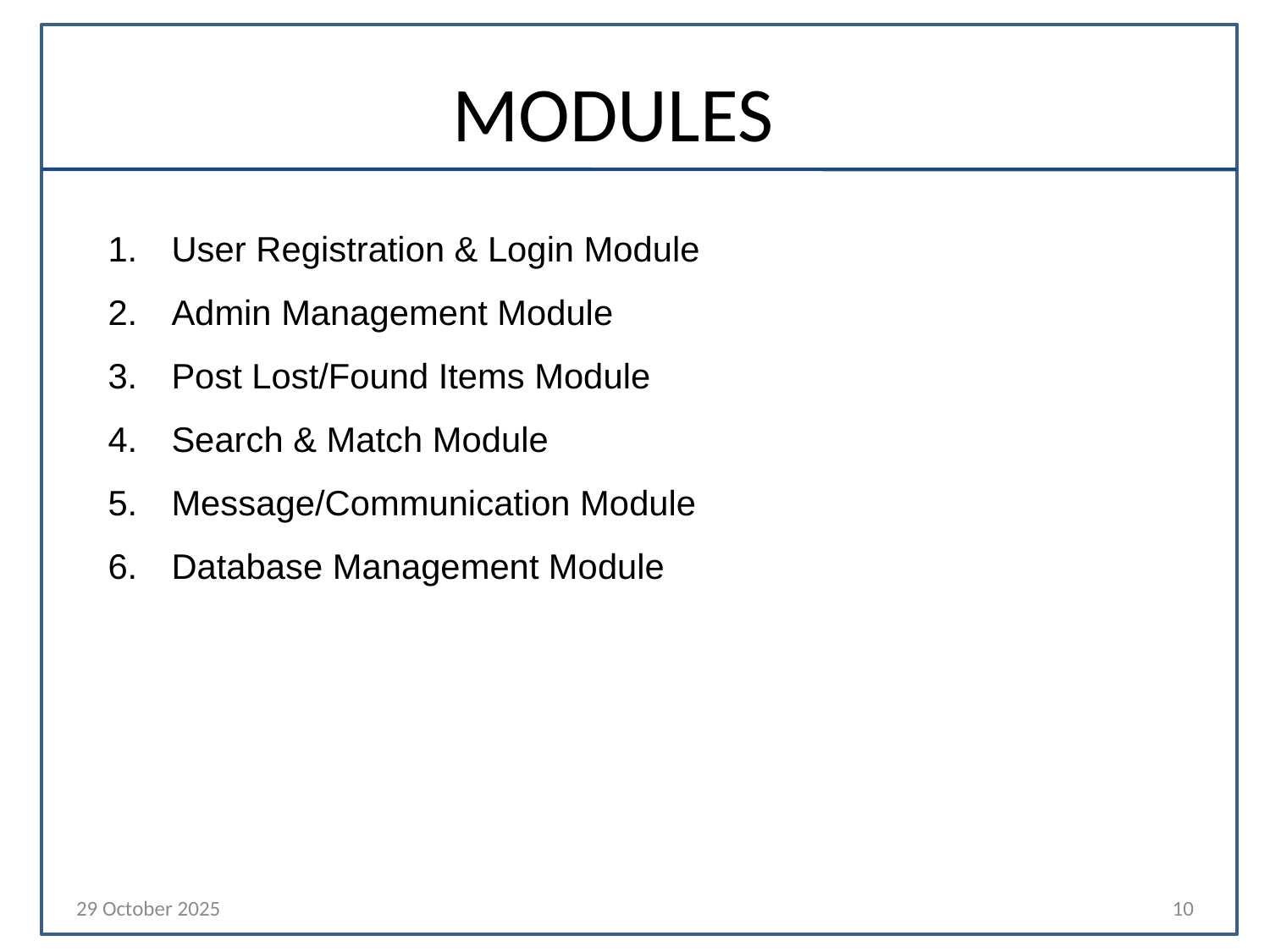

# MODULES
User Registration & Login Module
Admin Management Module
Post Lost/Found Items Module
Search & Match Module
Message/Communication Module
Database Management Module
29 October 2025
10